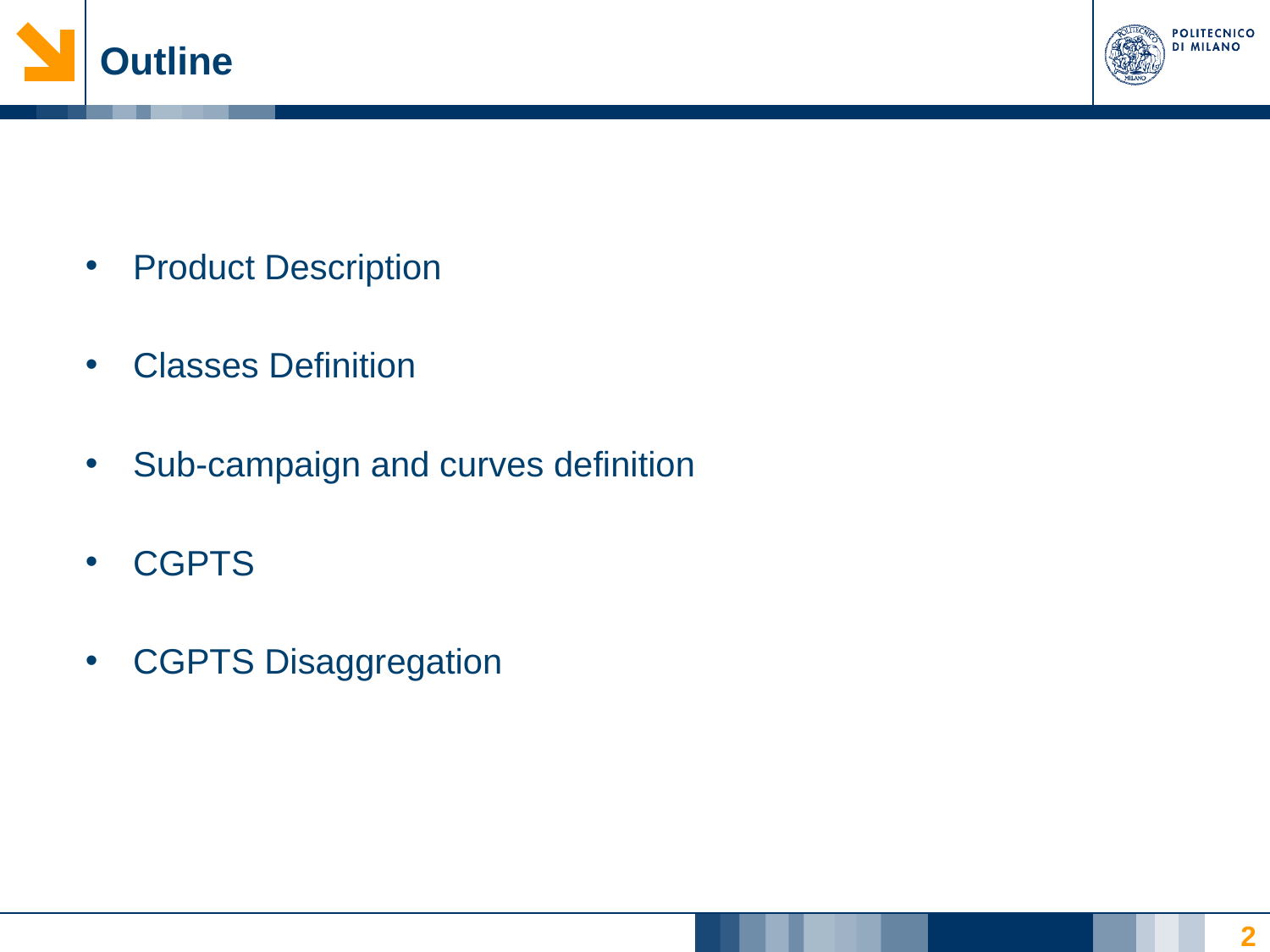

# Outline
Product Description

Classes Definition

Sub-campaign and curves definition

CGPTS

CGPTS Disaggregation

2